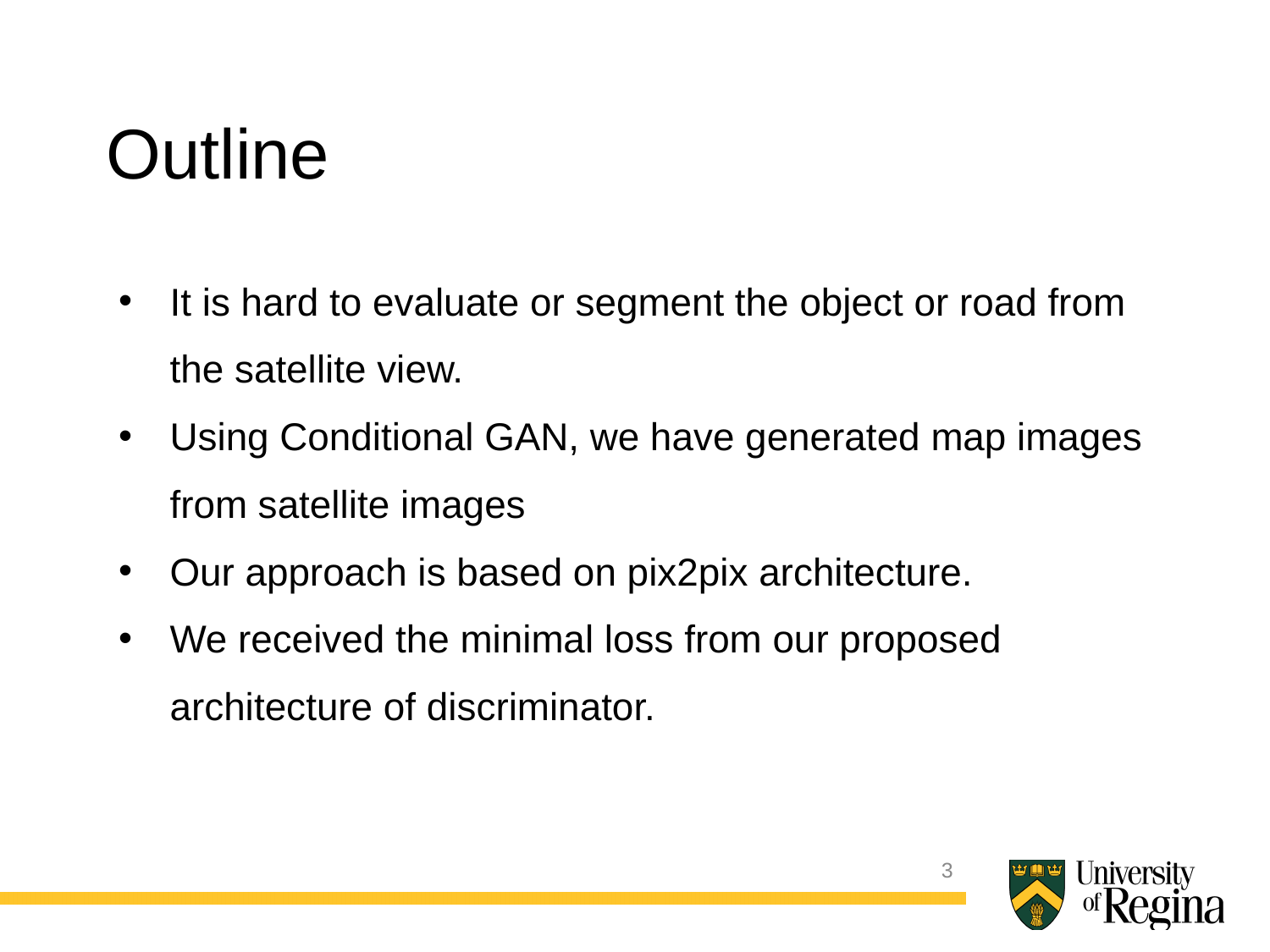

Outline
It is hard to evaluate or segment the object or road from the satellite view.
Using Conditional GAN, we have generated map images from satellite images
Our approach is based on pix2pix architecture.
We received the minimal loss from our proposed architecture of discriminator.
3